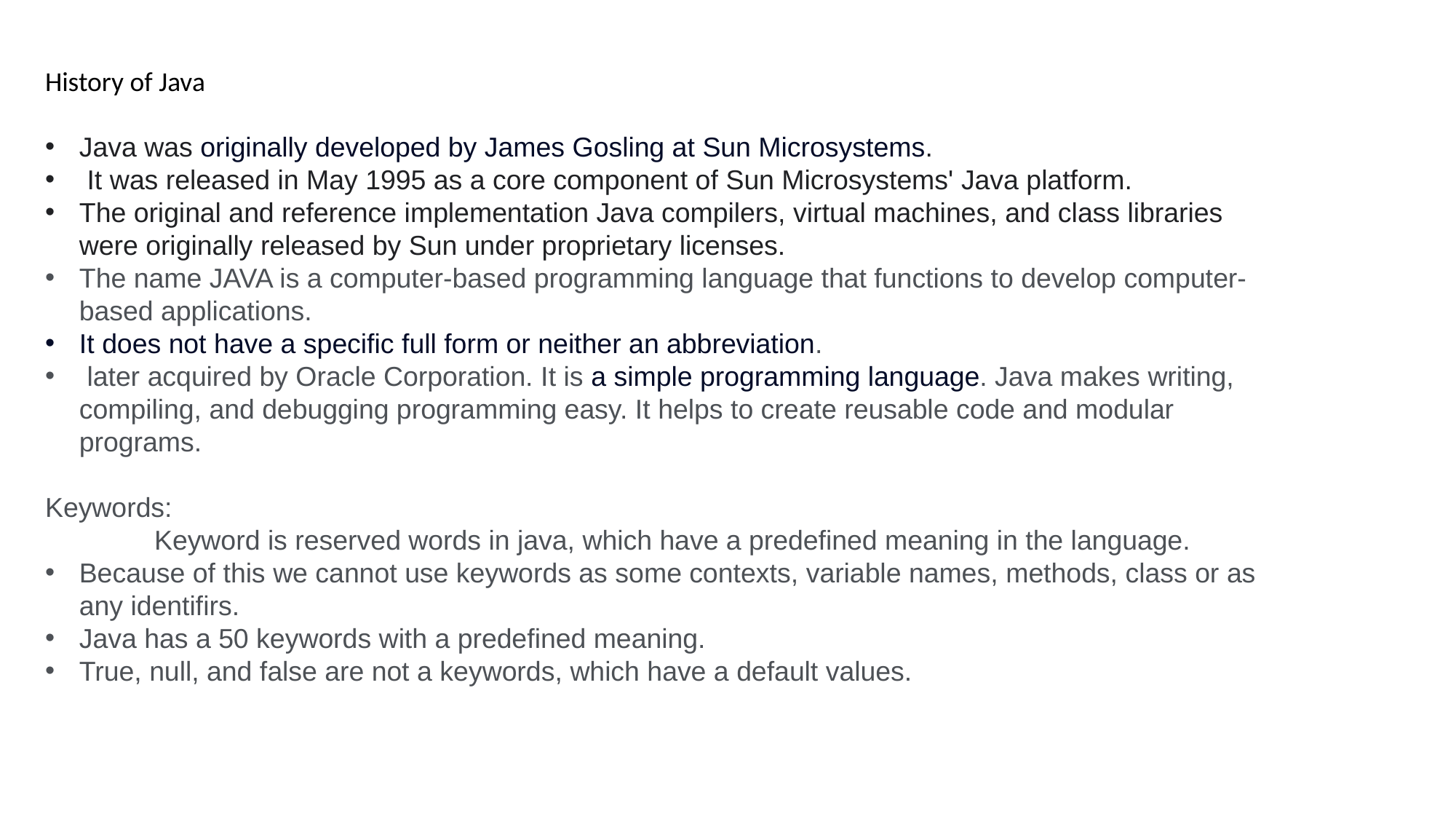

History of Java

Java was originally developed by James Gosling at Sun Microsystems.
 It was released in May 1995 as a core component of Sun Microsystems' Java platform.
The original and reference implementation Java compilers, virtual machines, and class libraries were originally released by Sun under proprietary licenses.
The name JAVA is a computer-based programming language that functions to develop computer-based applications.
It does not have a specific full form or neither an abbreviation.
 later acquired by Oracle Corporation. It is a simple programming language. Java makes writing, compiling, and debugging programming easy. It helps to create reusable code and modular programs.

Keywords:
	Keyword is reserved words in java, which have a predefined meaning in the language.
Because of this we cannot use keywords as some contexts, variable names, methods, class or as any identifirs.
Java has a 50 keywords with a predefined meaning.
True, null, and false are not a keywords, which have a default values.